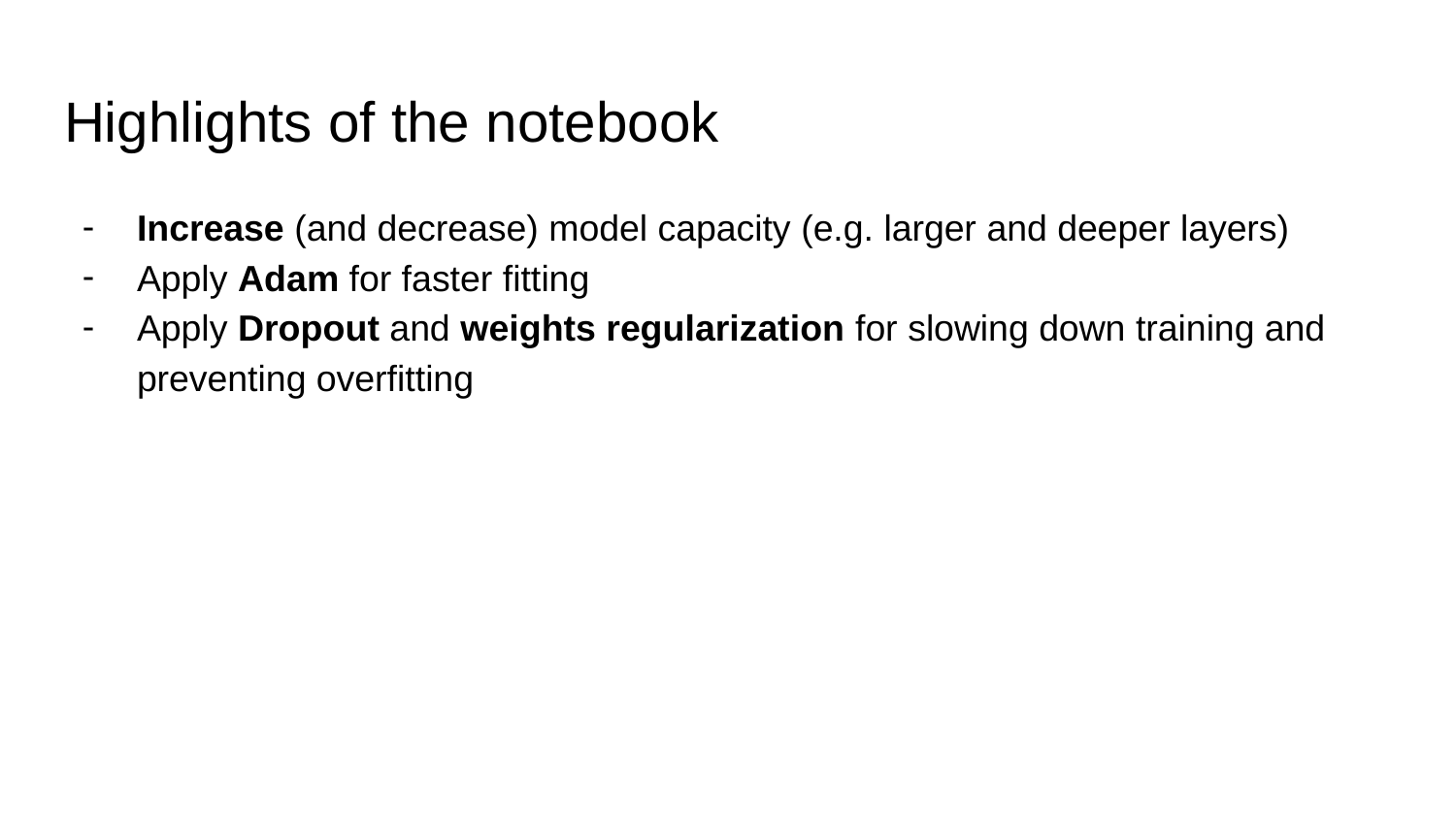

# Highlights of the notebook
Increase (and decrease) model capacity (e.g. larger and deeper layers)
Apply Adam for faster fitting
Apply Dropout and weights regularization for slowing down training and preventing overfitting